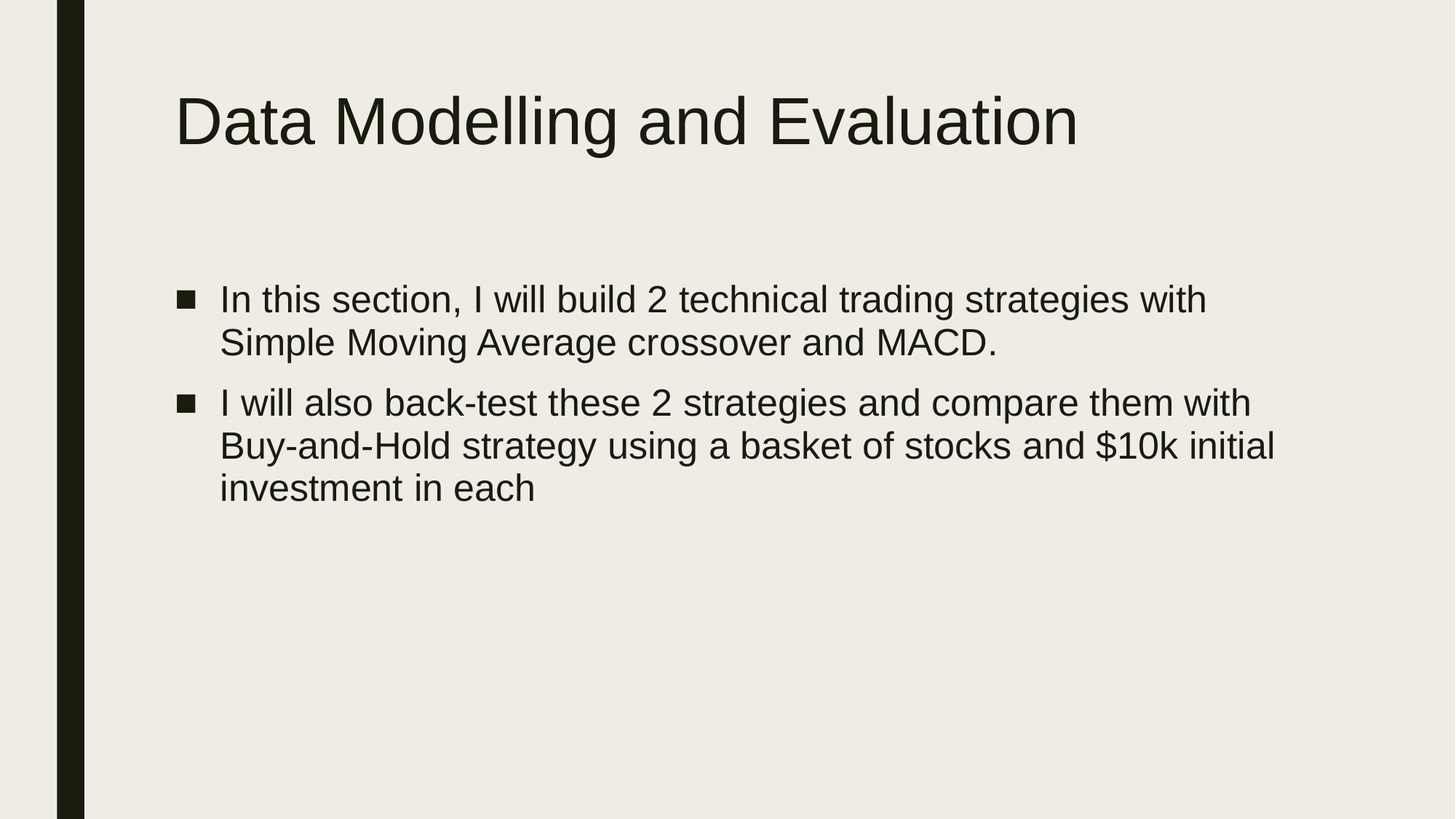

# Data Modelling and Evaluation
In this section, I will build 2 technical trading strategies with Simple Moving Average crossover and MACD.
I will also back-test these 2 strategies and compare them with Buy-and-Hold strategy using a basket of stocks and $10k initial investment in each